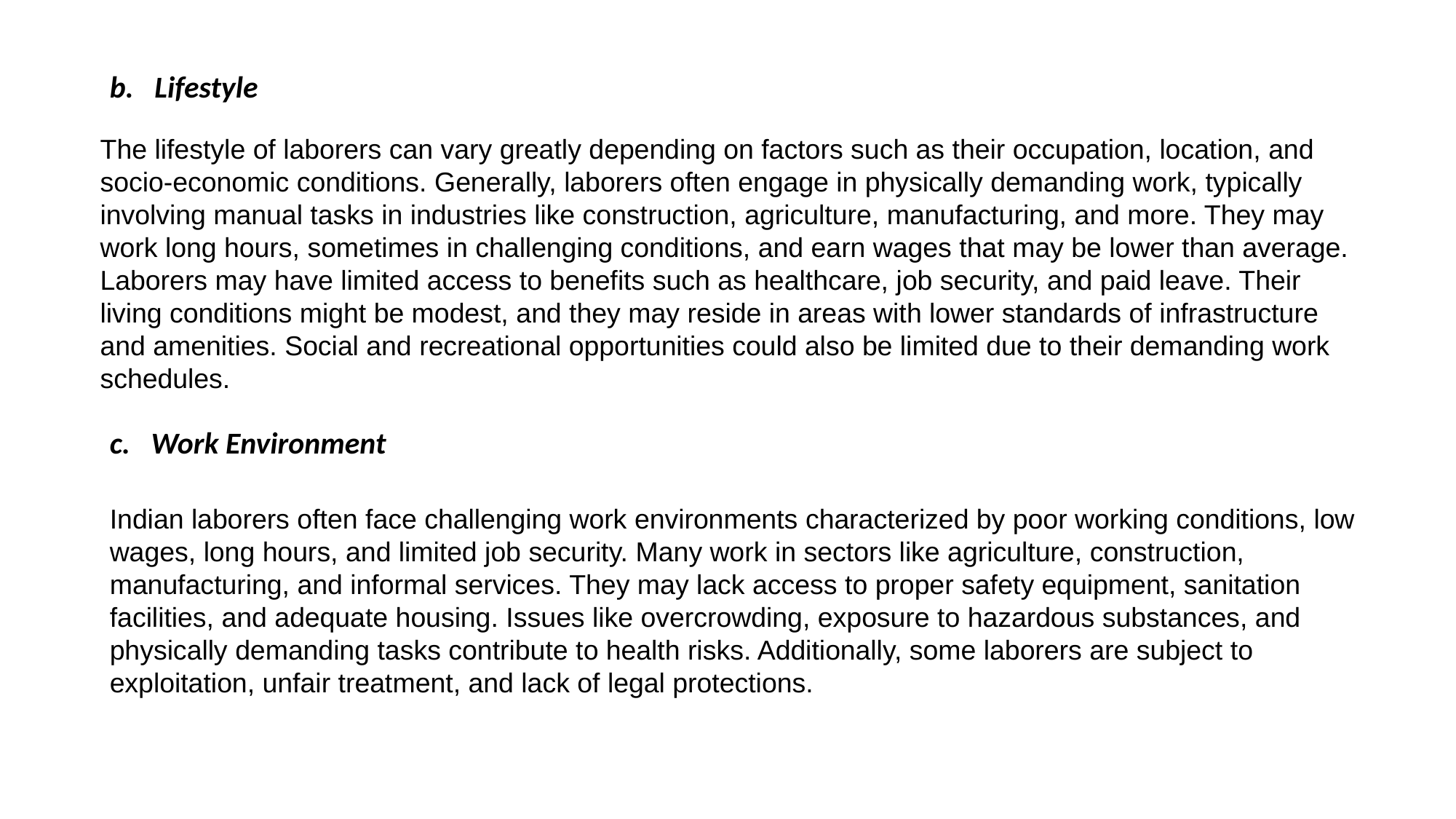

b.   Lifestyle
The lifestyle of laborers can vary greatly depending on factors such as their occupation, location, and socio-economic conditions. Generally, laborers often engage in physically demanding work, typically involving manual tasks in industries like construction, agriculture, manufacturing, and more. They may work long hours, sometimes in challenging conditions, and earn wages that may be lower than average. Laborers may have limited access to benefits such as healthcare, job security, and paid leave. Their living conditions might be modest, and they may reside in areas with lower standards of infrastructure and amenities. Social and recreational opportunities could also be limited due to their demanding work schedules.
c.   Work Environment
Indian laborers often face challenging work environments characterized by poor working conditions, low wages, long hours, and limited job security. Many work in sectors like agriculture, construction, manufacturing, and informal services. They may lack access to proper safety equipment, sanitation facilities, and adequate housing. Issues like overcrowding, exposure to hazardous substances, and physically demanding tasks contribute to health risks. Additionally, some laborers are subject to exploitation, unfair treatment, and lack of legal protections.